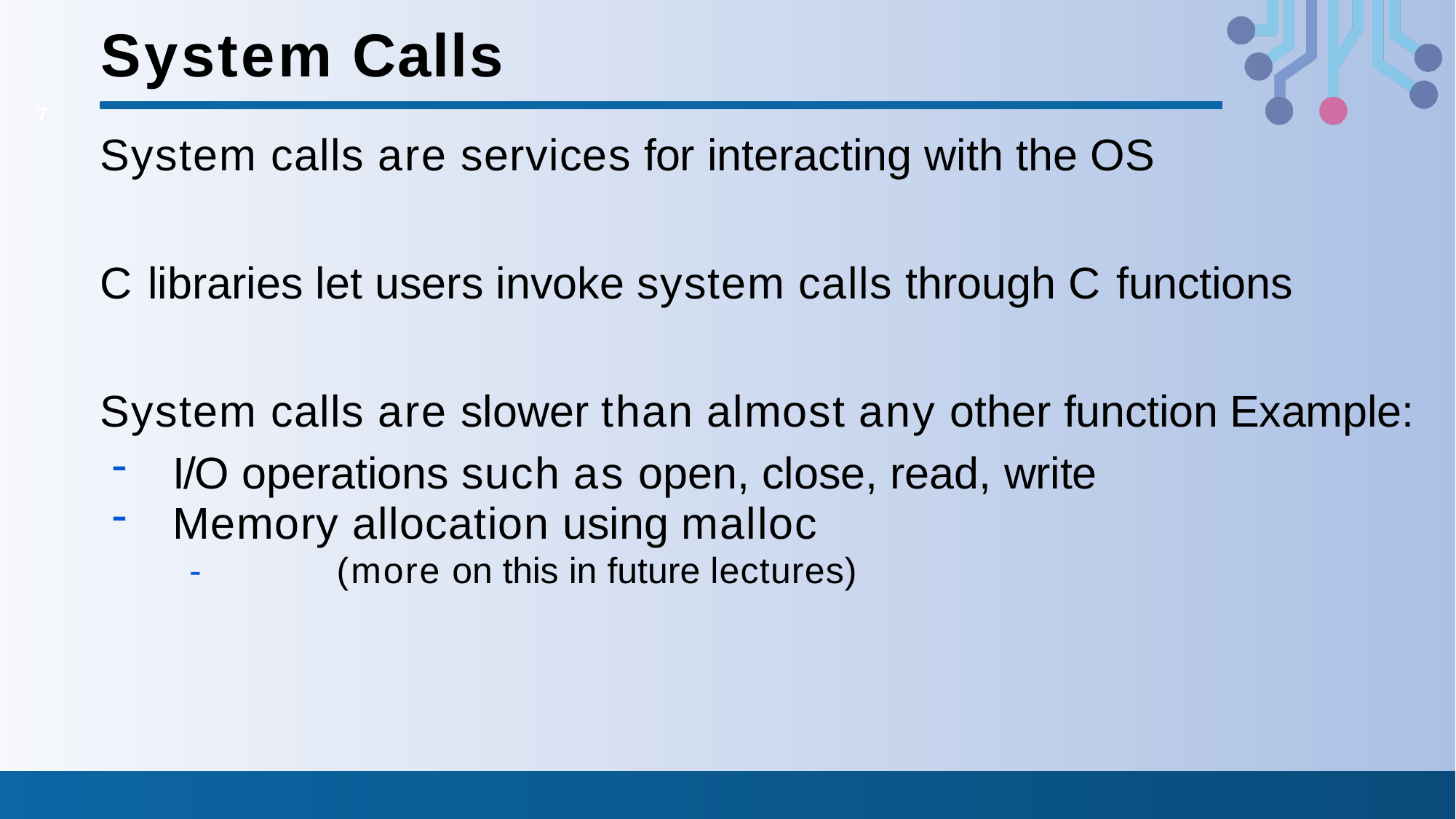

# System Calls
7
System calls are services for interacting with the OS
C libraries let users invoke system calls through C functions System calls are slower than almost any other function Example:
I/O operations such as open, close, read, write
Memory allocation using malloc
-	(more on this in future lectures)